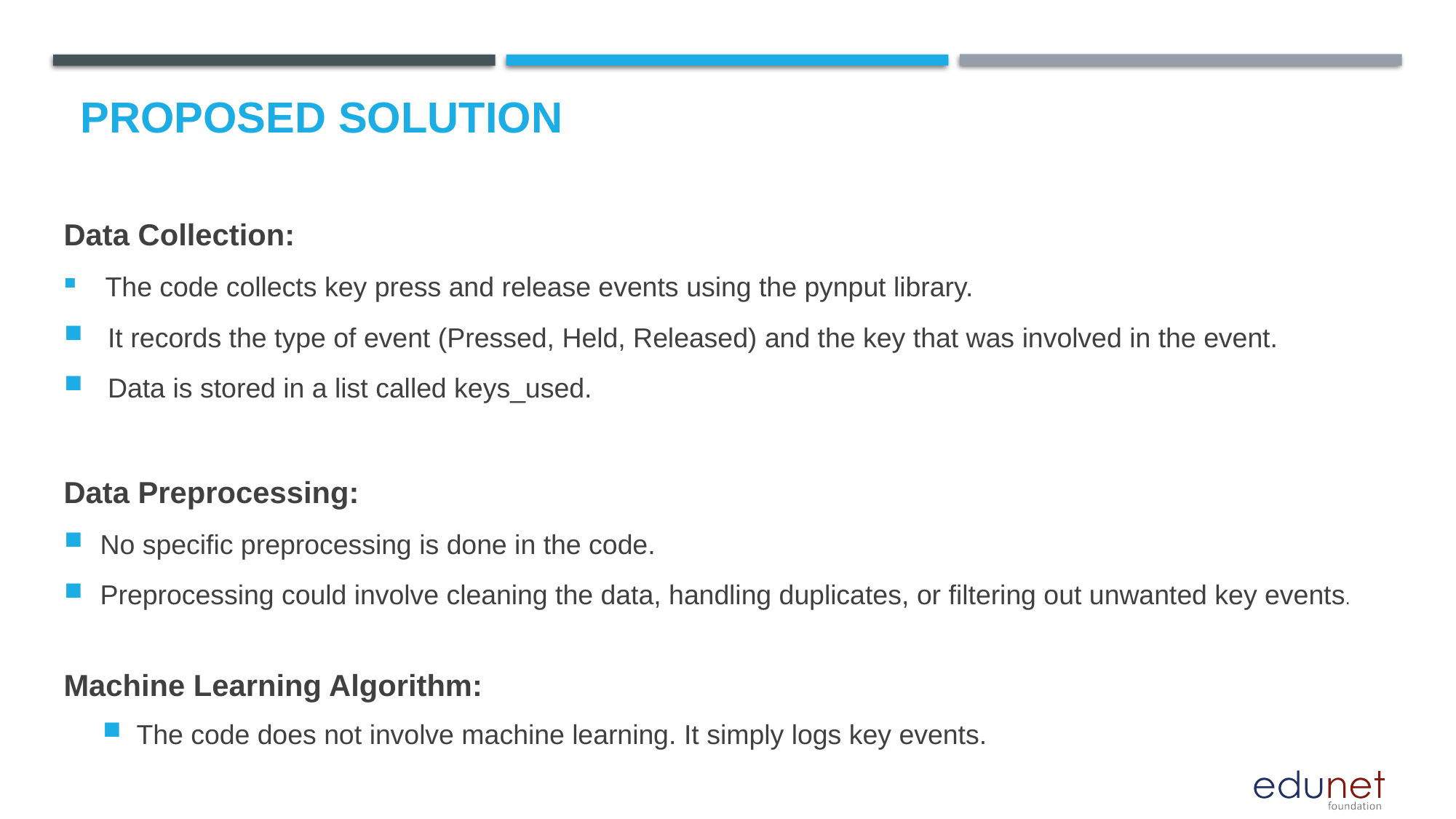

# Proposed Solution

Data Collection:
 The code collects key press and release events using the pynput library.
 It records the type of event (Pressed, Held, Released) and the key that was involved in the event.
 Data is stored in a list called keys_used.

Data Preprocessing:
No specific preprocessing is done in the code.
Preprocessing could involve cleaning the data, handling duplicates, or filtering out unwanted key events.

Machine Learning Algorithm:
The code does not involve machine learning. It simply logs key events.